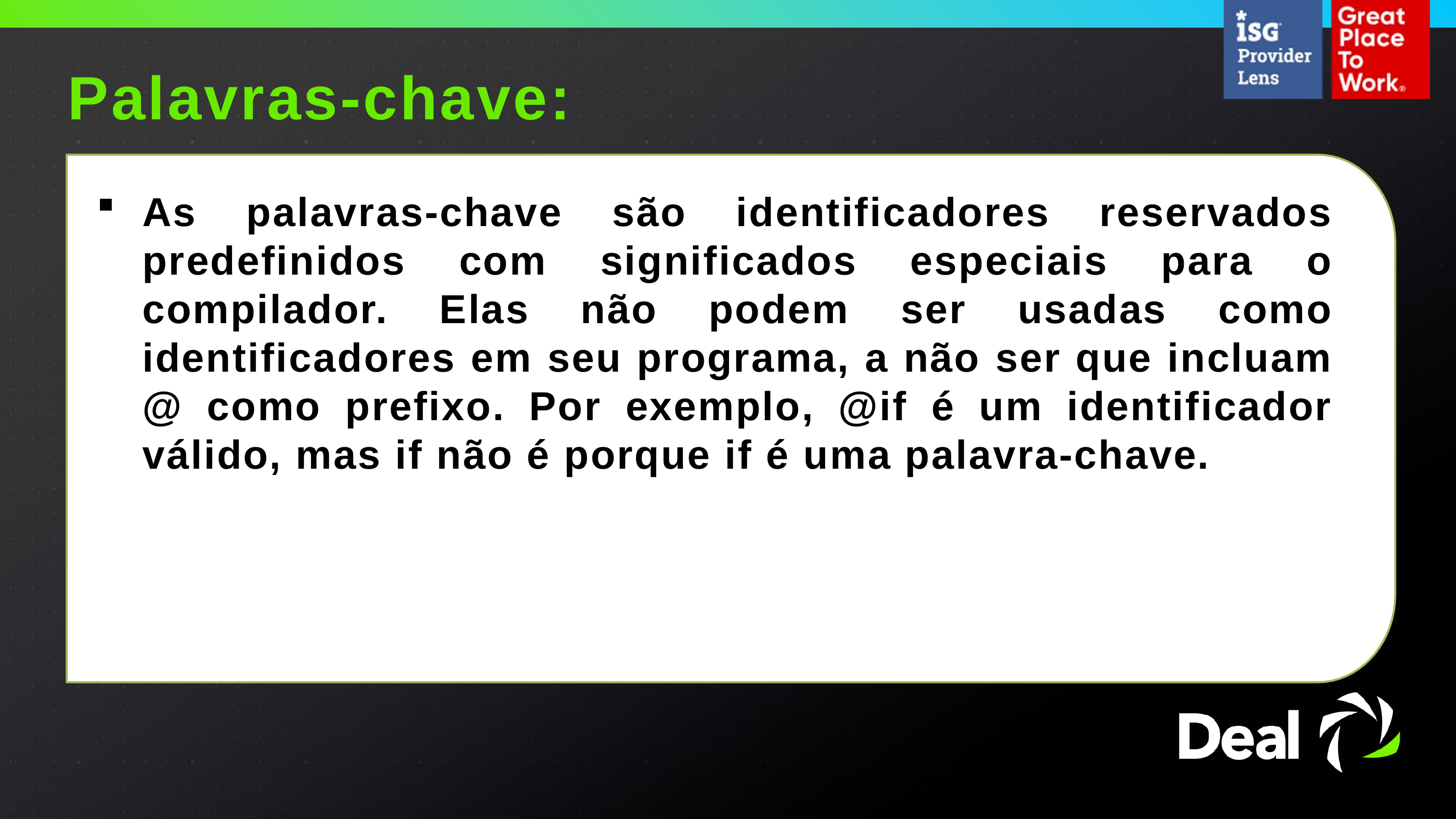

Palavras-chave:

As palavras-chave são identificadores reservados predefinidos com significados especiais para o compilador. Elas não podem ser usadas como identificadores em seu programa, a não ser que incluam @ como prefixo. Por exemplo, @if é um identificador válido, mas if não é porque if é uma palavra-chave.